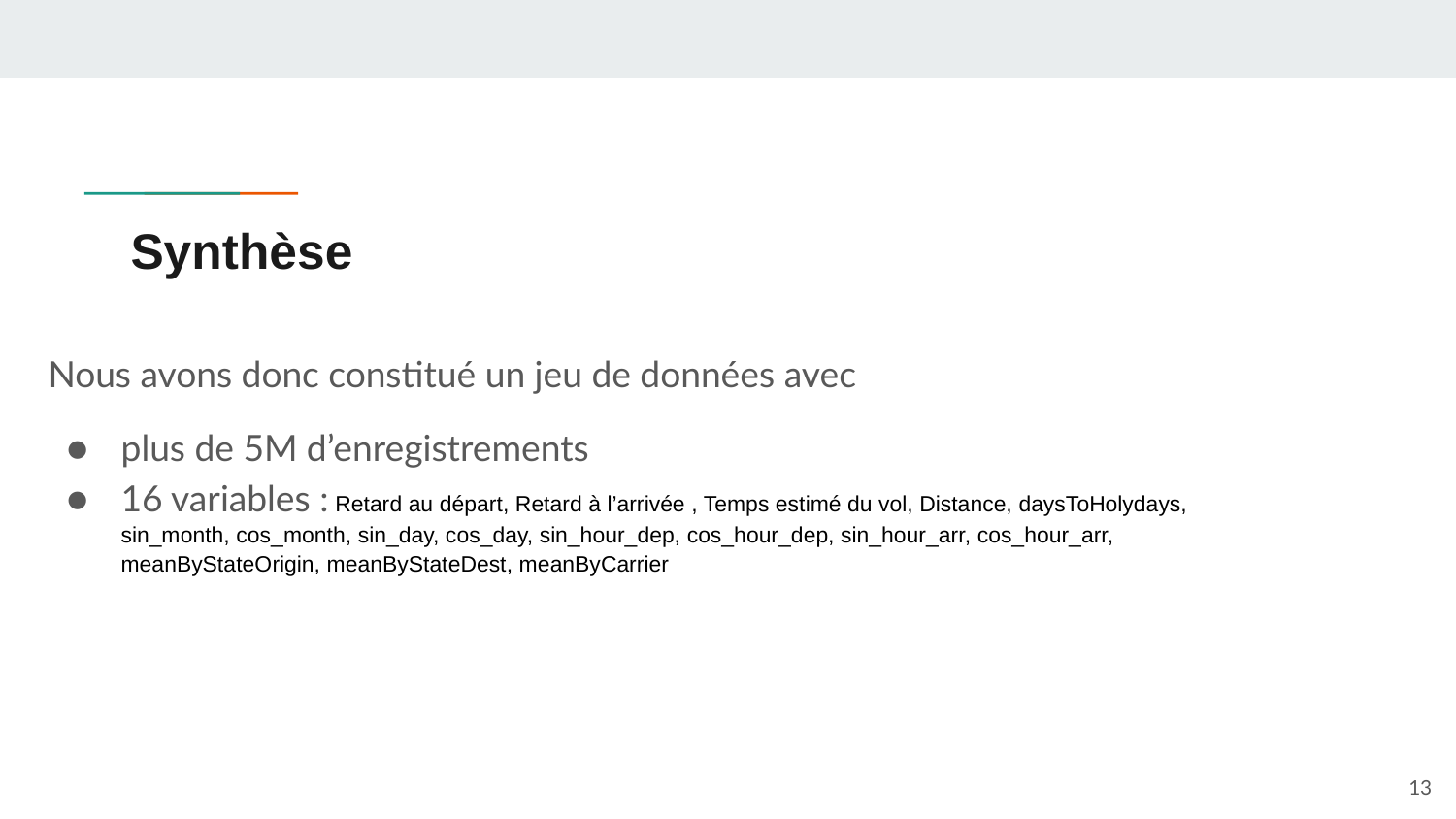

# Synthèse
Nous avons donc constitué un jeu de données avec
plus de 5M d’enregistrements
16 variables : Retard au départ, Retard à l’arrivée , Temps estimé du vol, Distance, daysToHolydays, sin_month, cos_month, sin_day, cos_day, sin_hour_dep, cos_hour_dep, sin_hour_arr, cos_hour_arr,  meanByStateOrigin, meanByStateDest, meanByCarrier
13